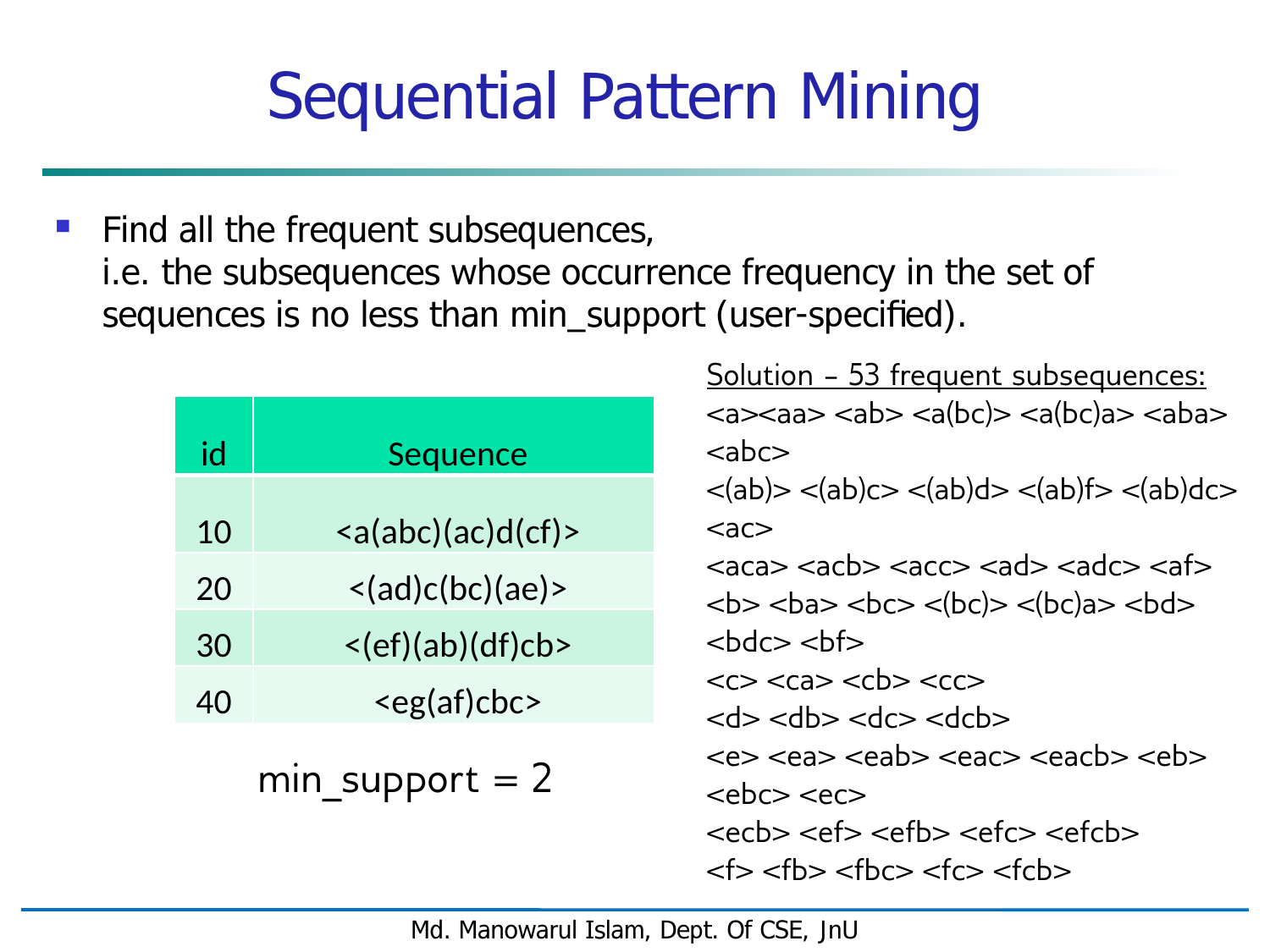

# Sequential Pattern Mining
Find all the frequent subsequences,
i.e. the subsequences whose occurrence frequency in the set of sequences is no less than min_support (user-specified).

Solution – 53 frequent subsequences:
<a><aa> <ab> <a(bc)> <a(bc)a> <aba> <abc>
<(ab)> <(ab)c> <(ab)d> <(ab)f> <(ab)dc> <ac>
<aca> <acb> <acc> <ad> <adc> <af>
<b> <ba> <bc> <(bc)> <(bc)a> <bd> <bdc> <bf>
<c> <ca> <cb> <cc>
<d> <db> <dc> <dcb>
<e> <ea> <eab> <eac> <eacb> <eb> <ebc> <ec>
<ecb> <ef> <efb> <efc> <efcb>
<f> <fb> <fbc> <fc> <fcb>
| id | Sequence |
| --- | --- |
| 10 | <a(abc)(ac)d(cf)> |
| 20 | <(ad)c(bc)(ae)> |
| 30 | <(ef)(ab)(df)cb> |
| 40 | <eg(af)cbc> |
min_support = 2